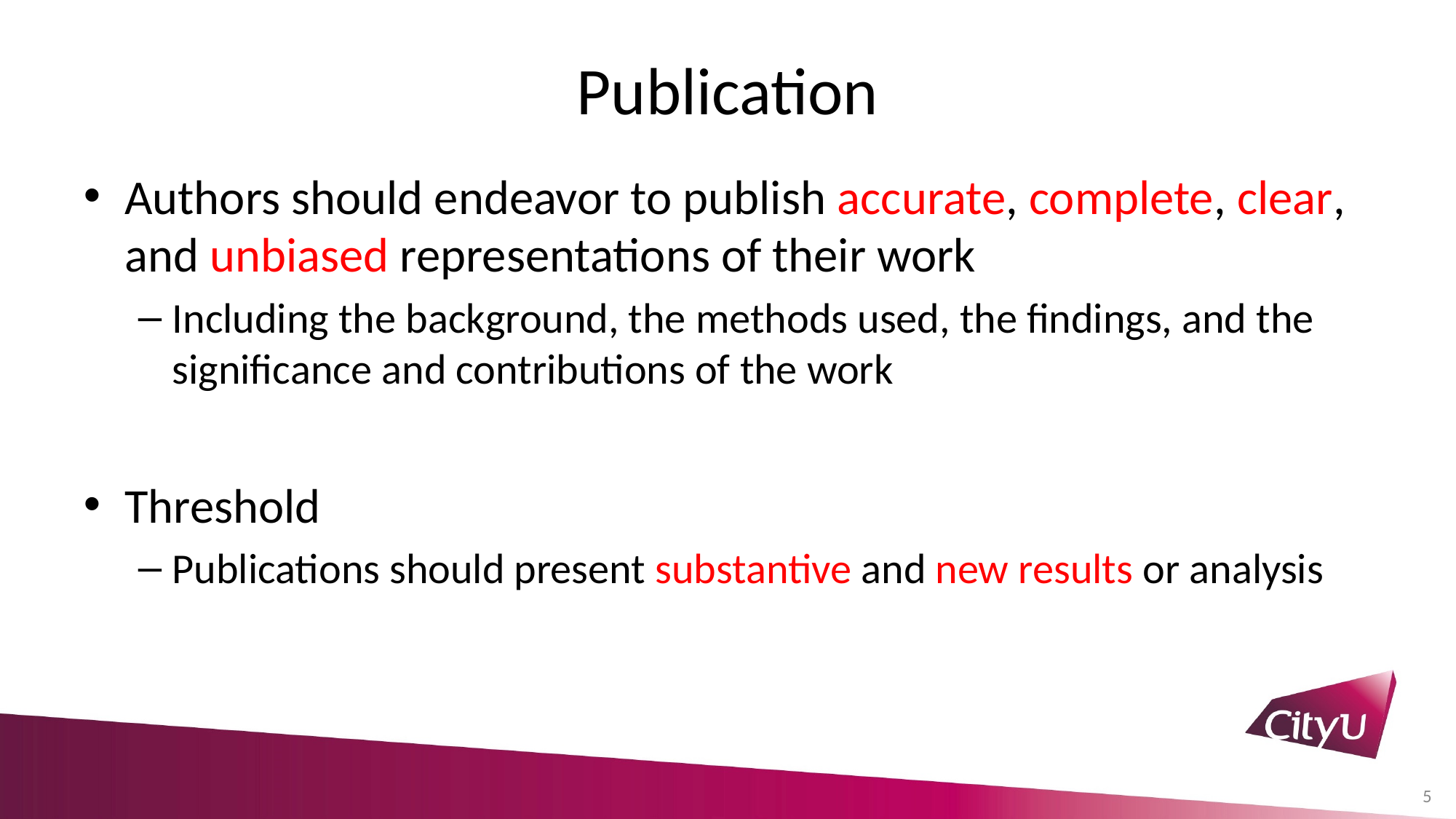

# Publication
Authors should endeavor to publish accurate, complete, clear, and unbiased representations of their work
Including the background, the methods used, the findings, and the significance and contributions of the work

Threshold
Publications should present substantive and new results or analysis

5